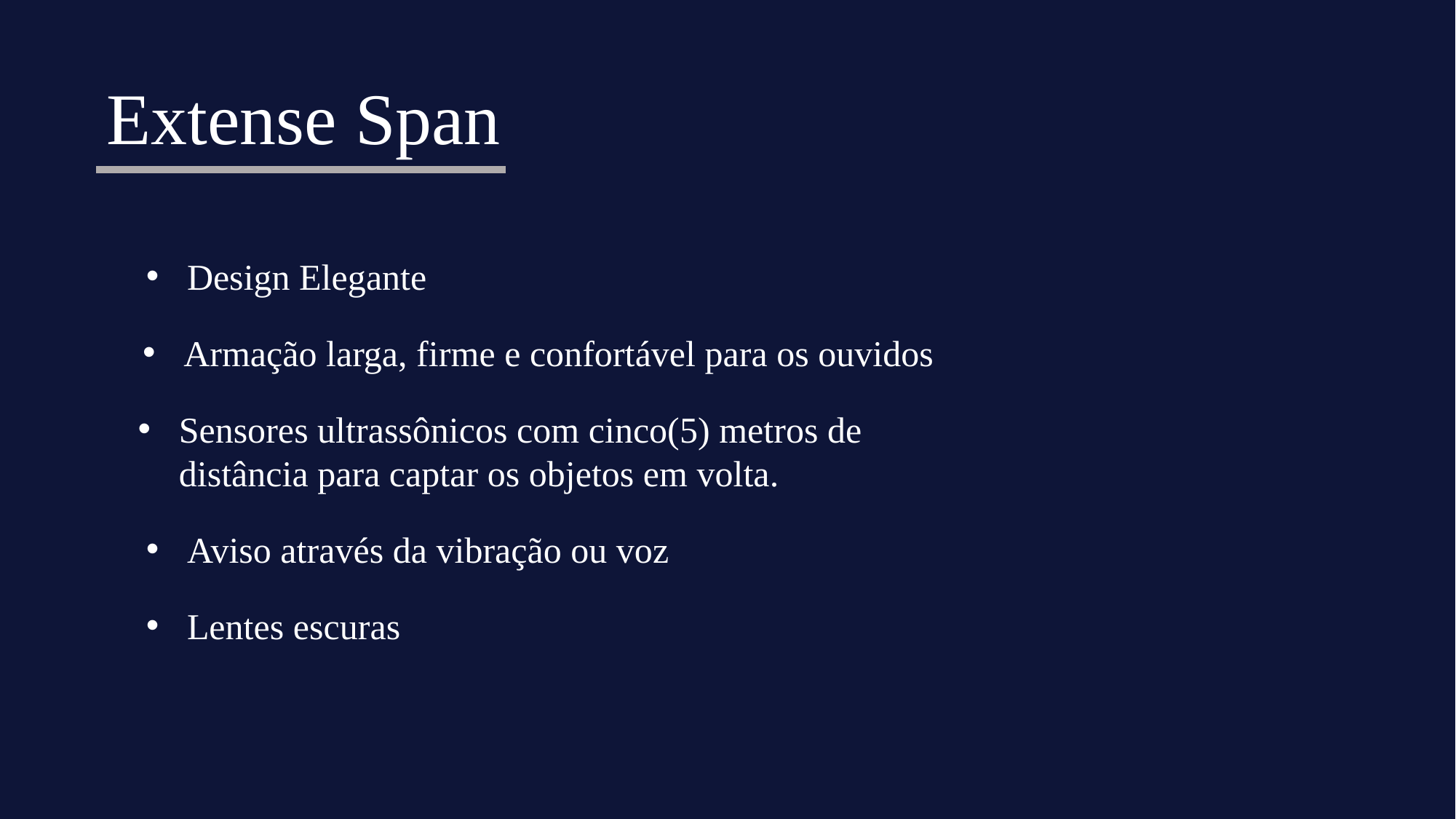

Extense Span
Design Elegante
Armação larga, firme e confortável para os ouvidos
Sensores ultrassônicos com cinco(5) metros de distância para captar os objetos em volta.
Aviso através da vibração ou voz
Lentes escuras